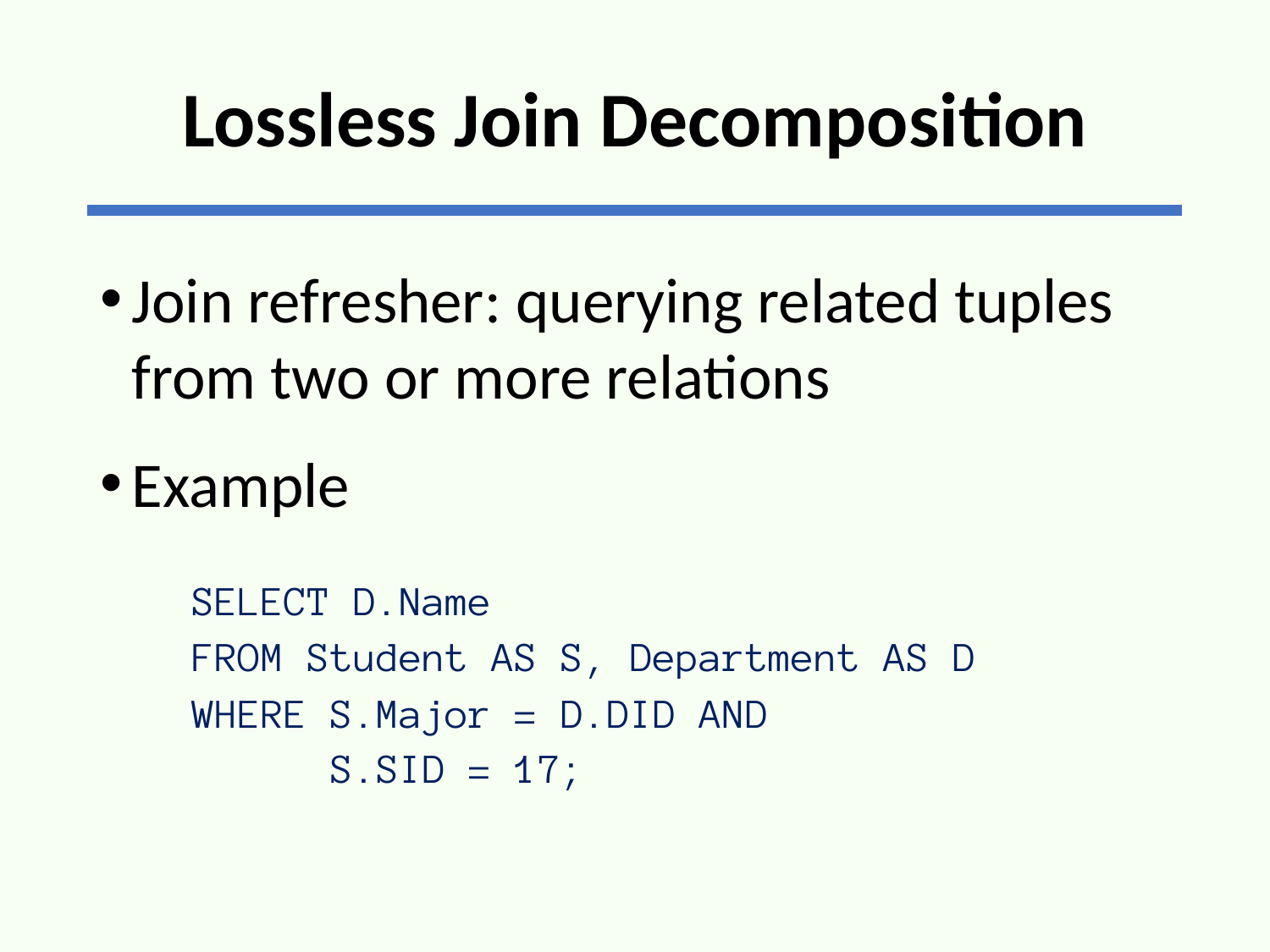

# Lossless Join Decomposition
Join refresher: querying related tuples from two or more relations
Example
SELECT D.Name
FROM Student AS S, Department AS D
WHERE S.Major = D.DID AND
      S.SID = 17;